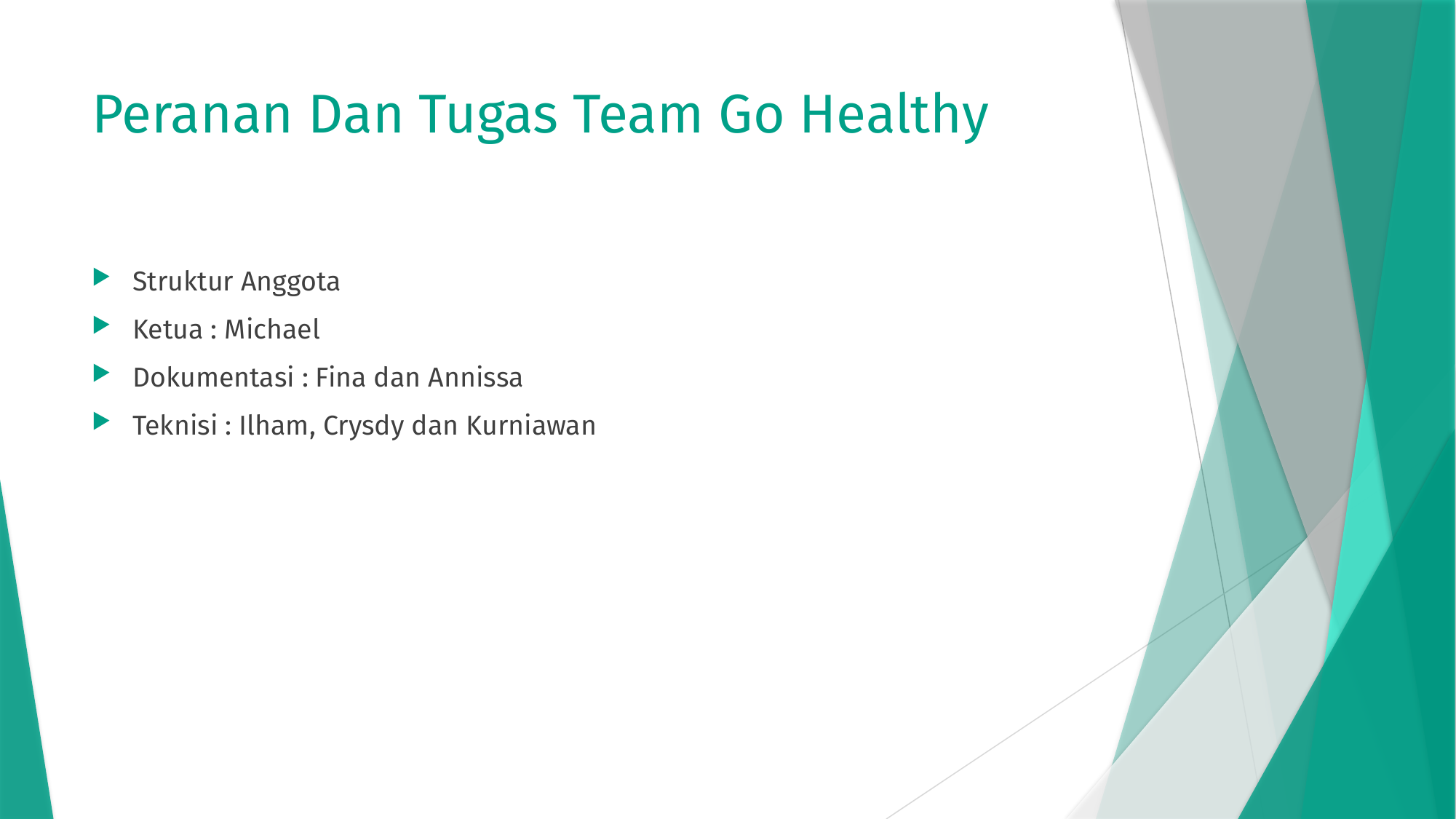

# Peranan Dan Tugas Team Go Healthy
Struktur Anggota
Ketua : Michael
Dokumentasi : Fina dan Annissa
Teknisi : Ilham, Crysdy dan Kurniawan